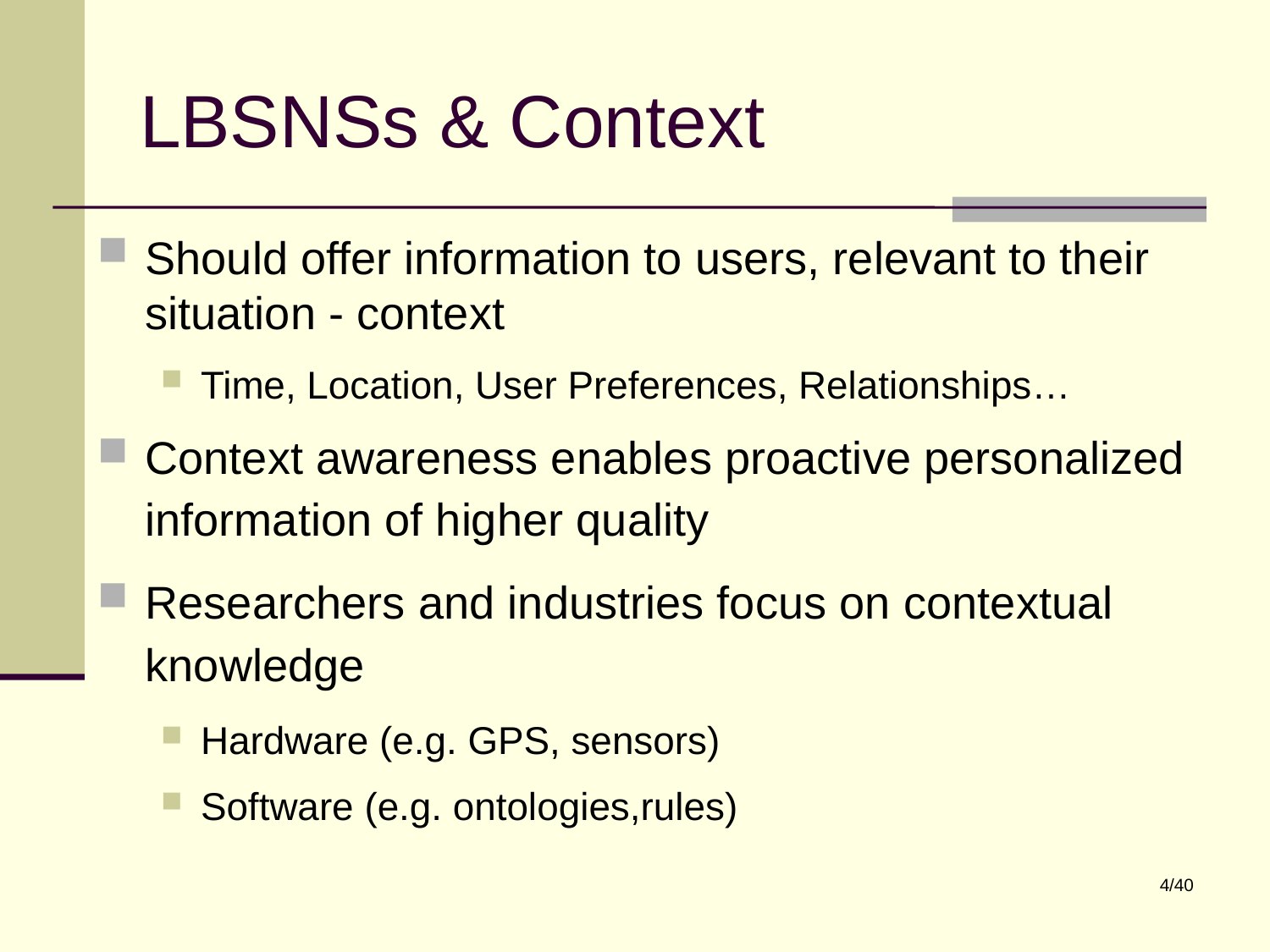

LBSNSs & Context
Should offer information to users, relevant to their situation - context
Time, Location, User Preferences, Relationships…
Context awareness enables proactive personalized information of higher quality
Researchers and industries focus on contextual knowledge
Hardware (e.g. GPS, sensors)
Software (e.g. ontologies,rules)
4/40